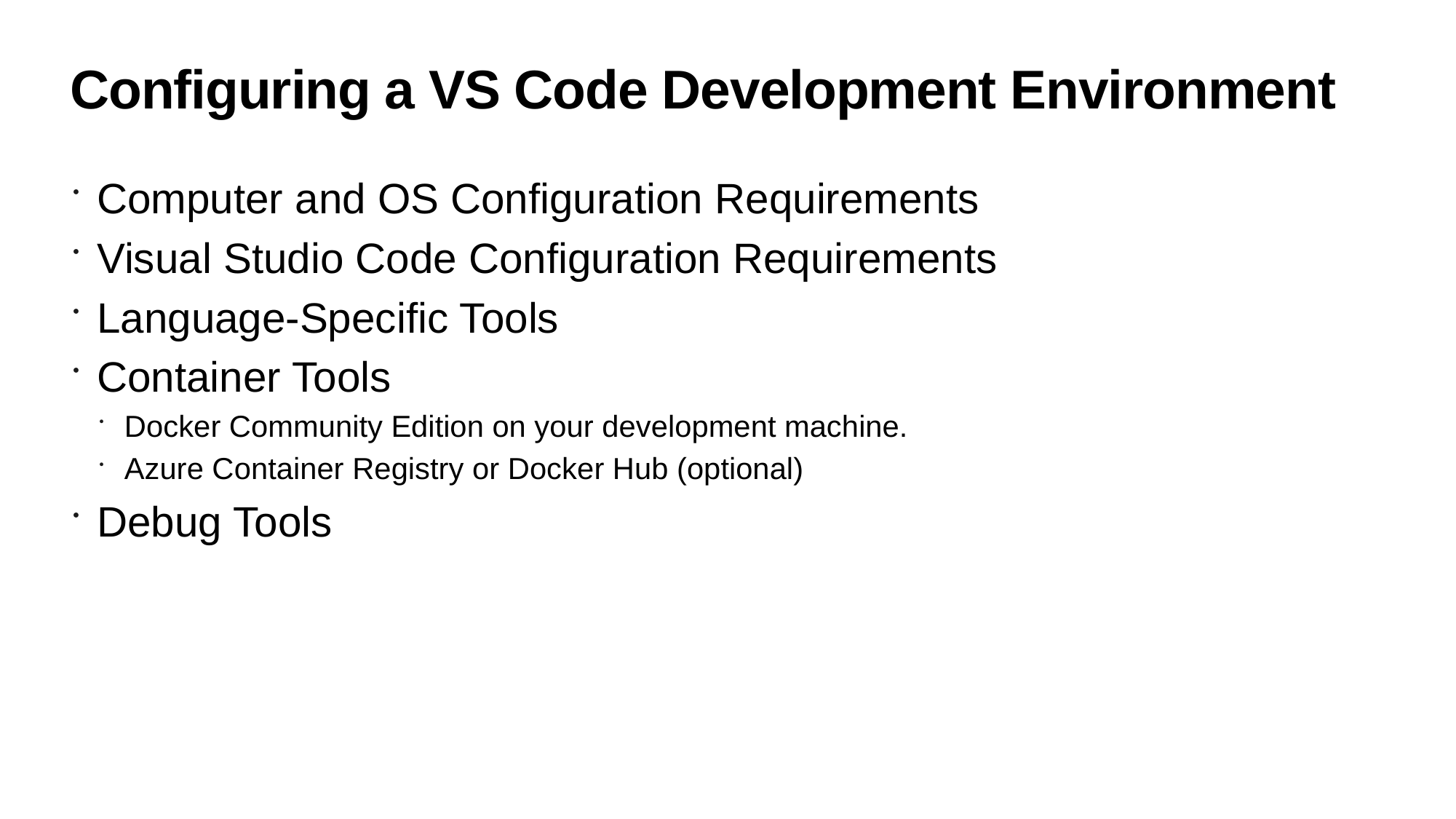

# Configuring a VS Code Development Environment
Computer and OS Configuration Requirements
Visual Studio Code Configuration Requirements
Language-Specific Tools
Container Tools
Docker Community Edition on your development machine.
Azure Container Registry or Docker Hub (optional)
Debug Tools